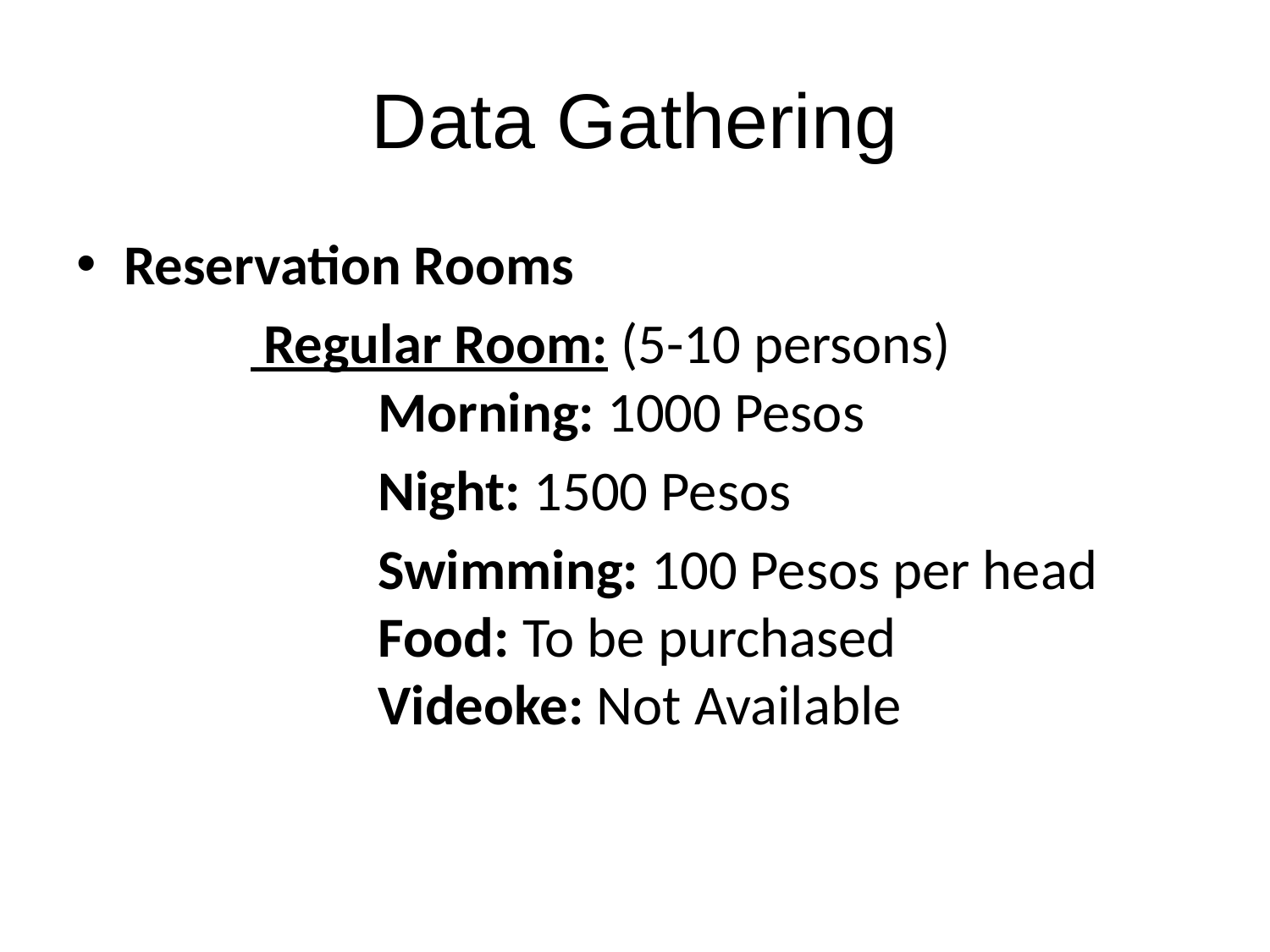

# Data Gathering
Reservation Rooms
		 Regular Room: (5-10 persons)
		Morning: 1000 Pesos
			Night: 1500 Pesos
			Swimming: 100 Pesos per head
		Food: To be purchased
		Videoke: Not Available